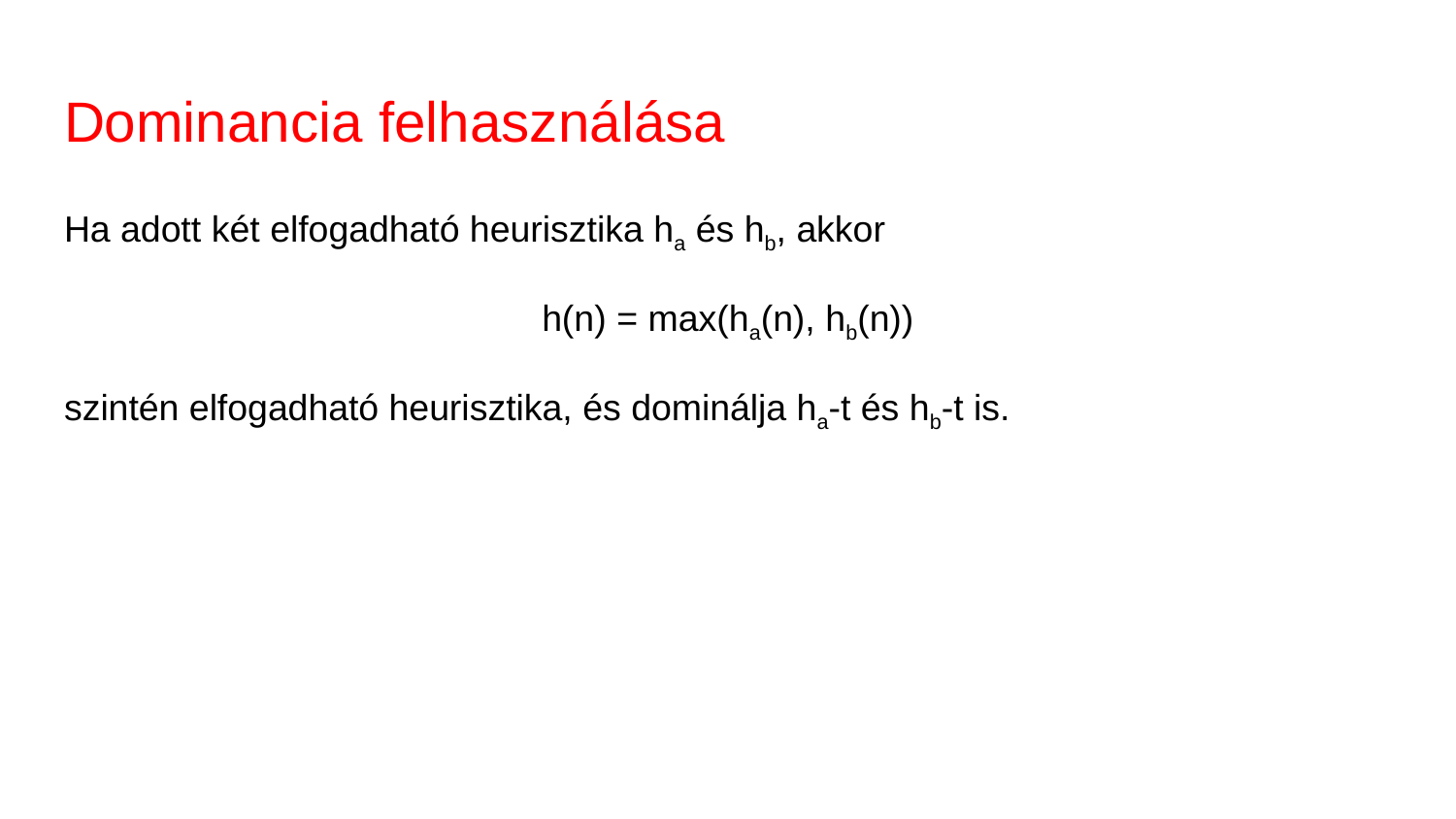

# Dominancia felhasználása
Ha adott két elfogadható heurisztika ha és hb, akkor
h(n) = max(ha(n), hb(n))
szintén elfogadható heurisztika, és dominálja ha-t és hb-t is.